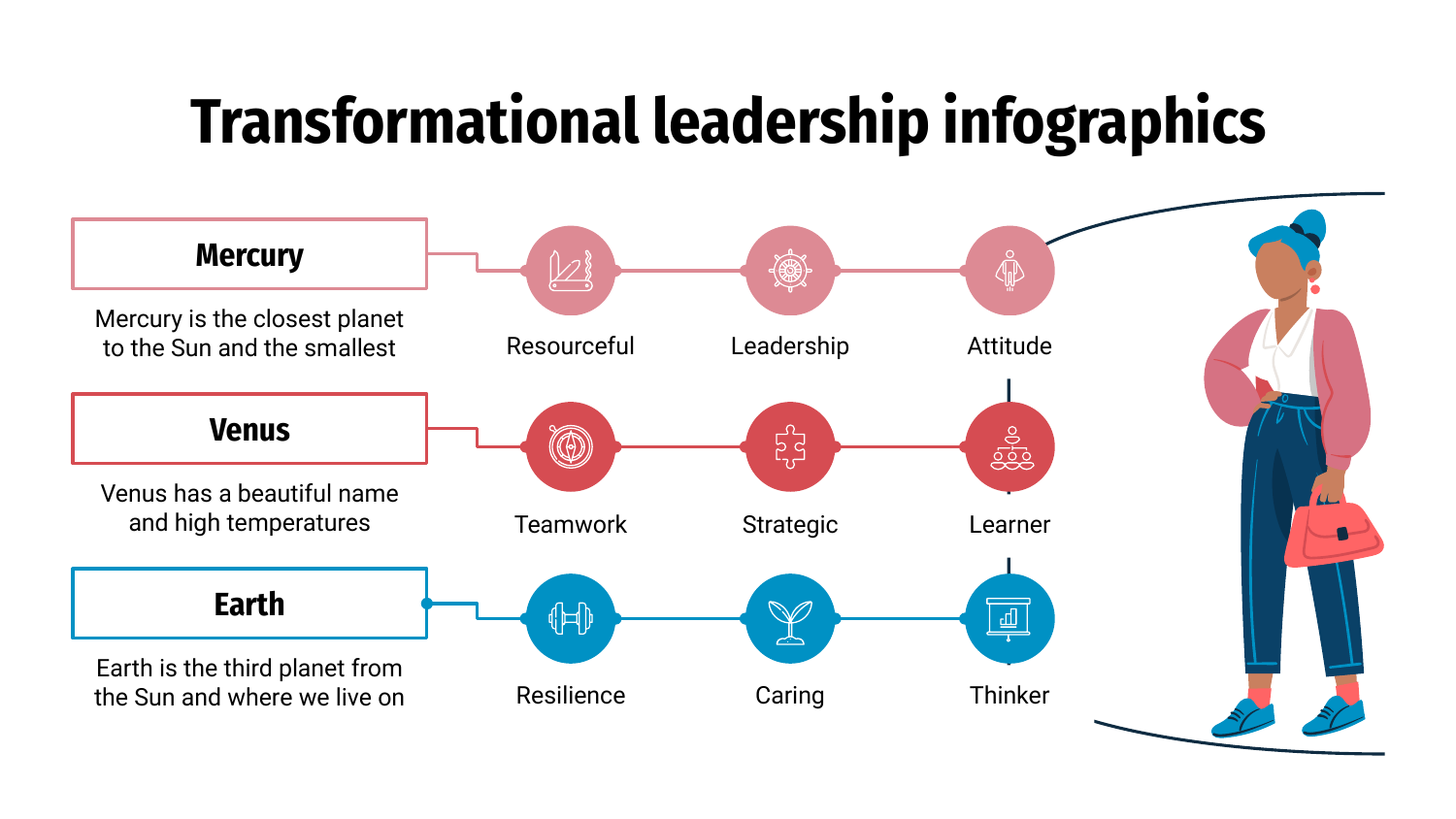

# Transformational leadership infographics

Mercury

Mercury is the closest planet to the Sun and the smallest
Resourceful
Leadership
Attitude

Venus

Venus has a beautiful name and high temperatures
Teamwork
Strategic
Learner

Earth

Earth is the third planet from the Sun and where we live on
Resilience
Caring
Thinker